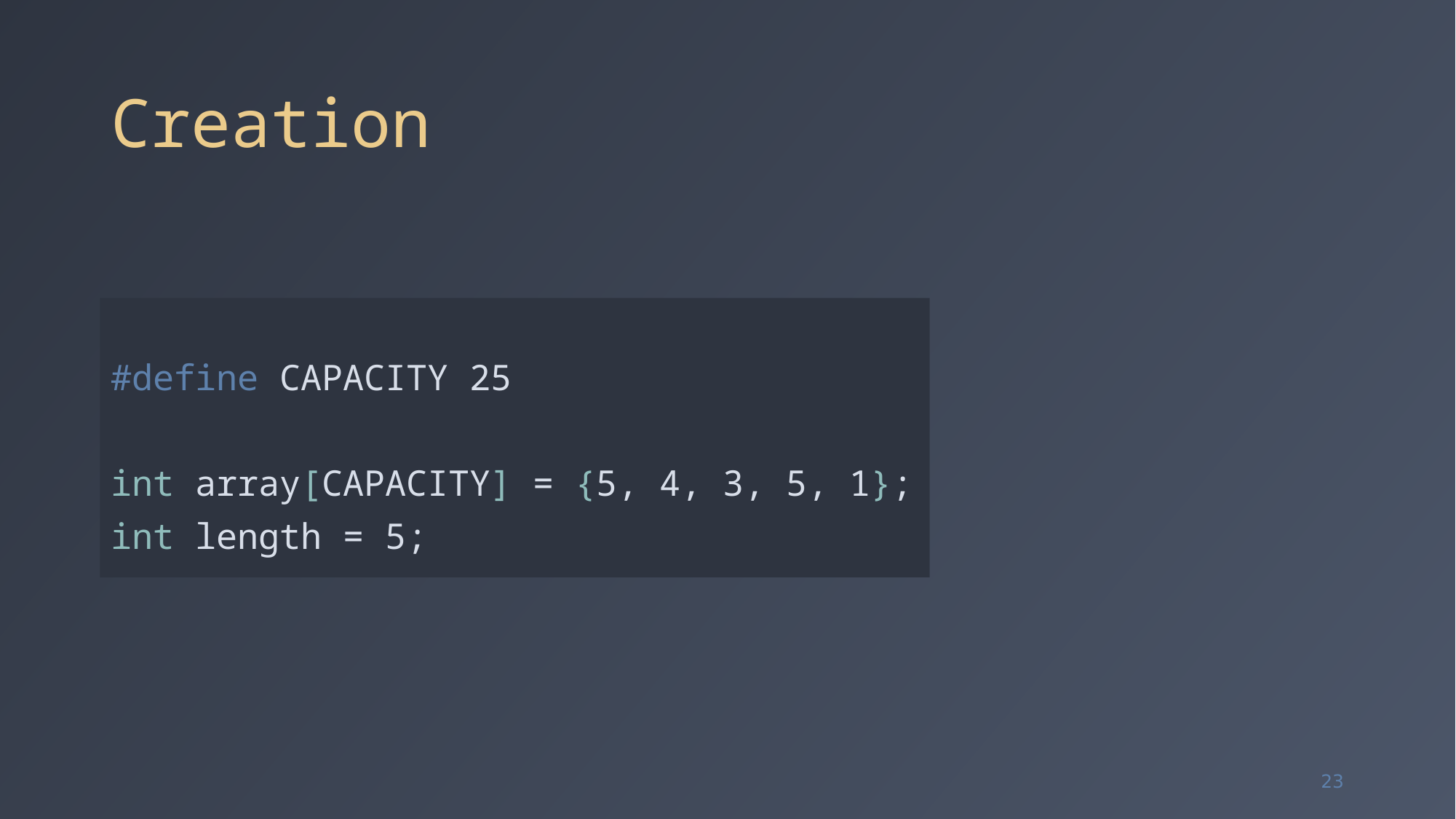

# Creation

#define CAPACITY 25

int array[CAPACITY] = {5, 4, 3, 5, 1};
int length = 5;

23